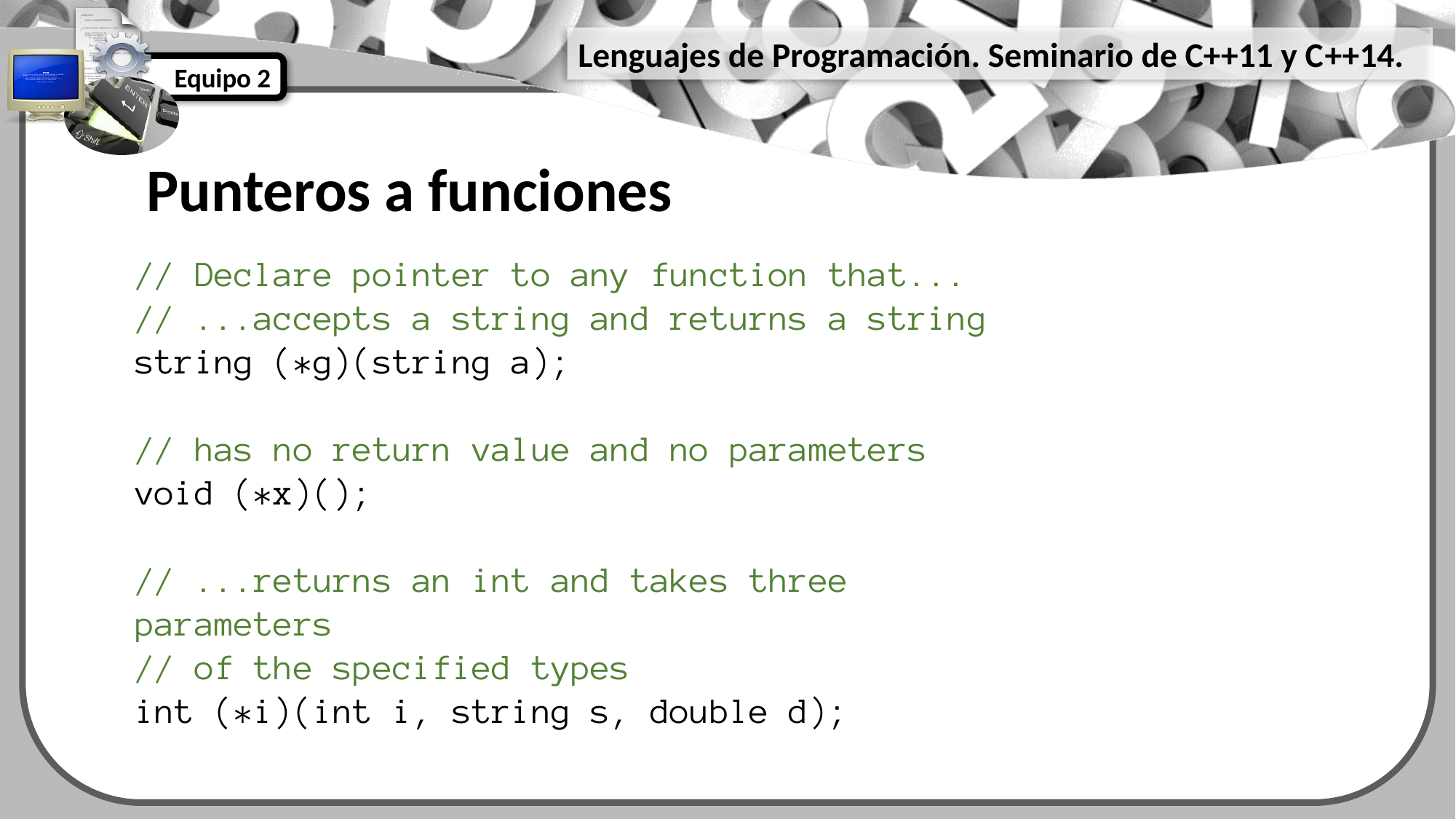

Punteros a funciones
// Declare pointer to any function that...
// ...accepts a string and returns a string
string (*g)(string a);

// has no return value and no parameters
void (*x)();

// ...returns an int and takes three parameters
// of the specified types
int (*i)(int i, string s, double d);